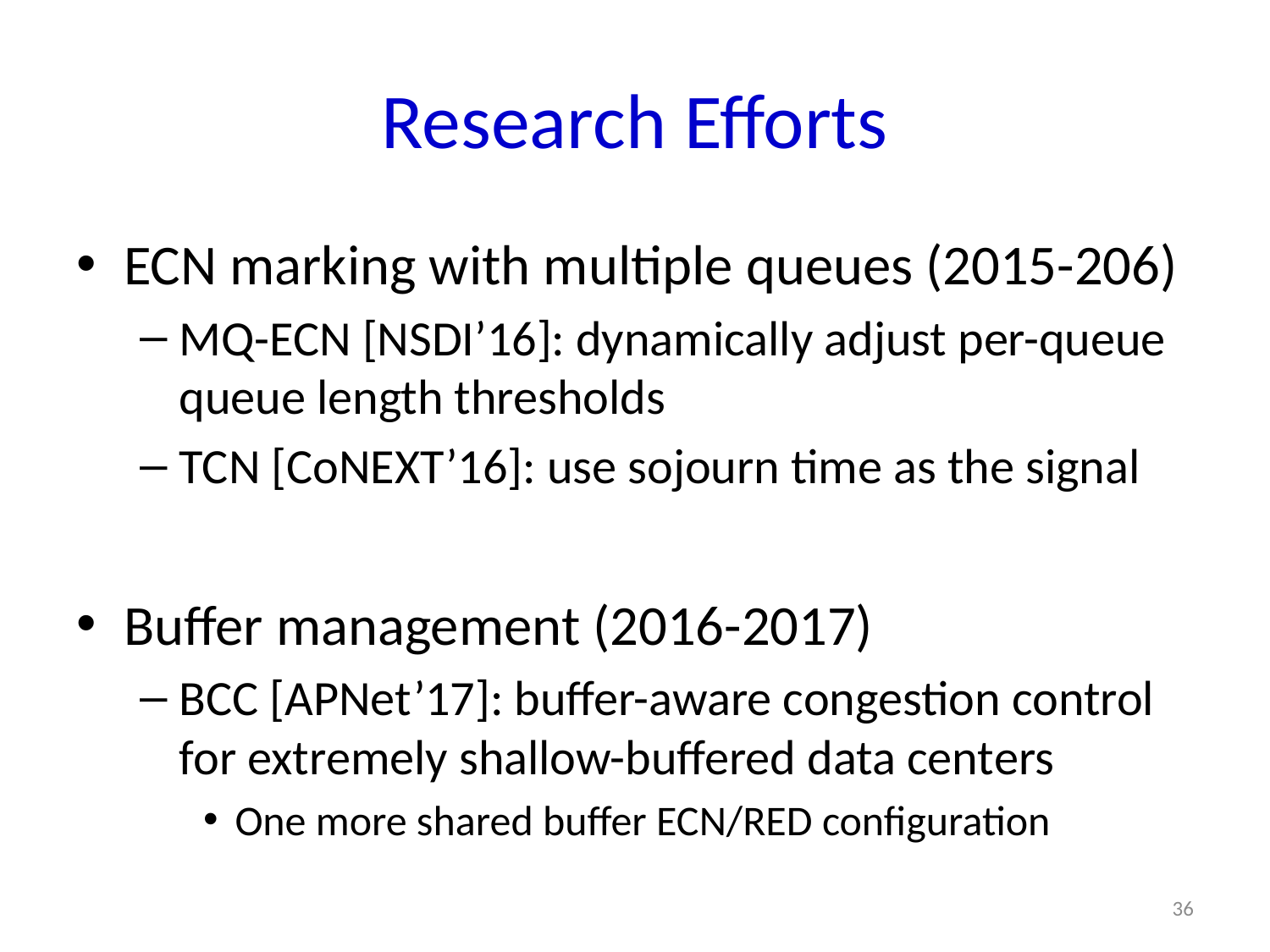

# Research Efforts
ECN marking with multiple queues (2015-206)
MQ-ECN [NSDI’16]: dynamically adjust per-queue queue length thresholds
TCN [CoNEXT’16]: use sojourn time as the signal

Buffer management (2016-2017)
BCC [APNet’17]: buffer-aware congestion control for extremely shallow-buffered data centers
One more shared buffer ECN/RED configuration

36